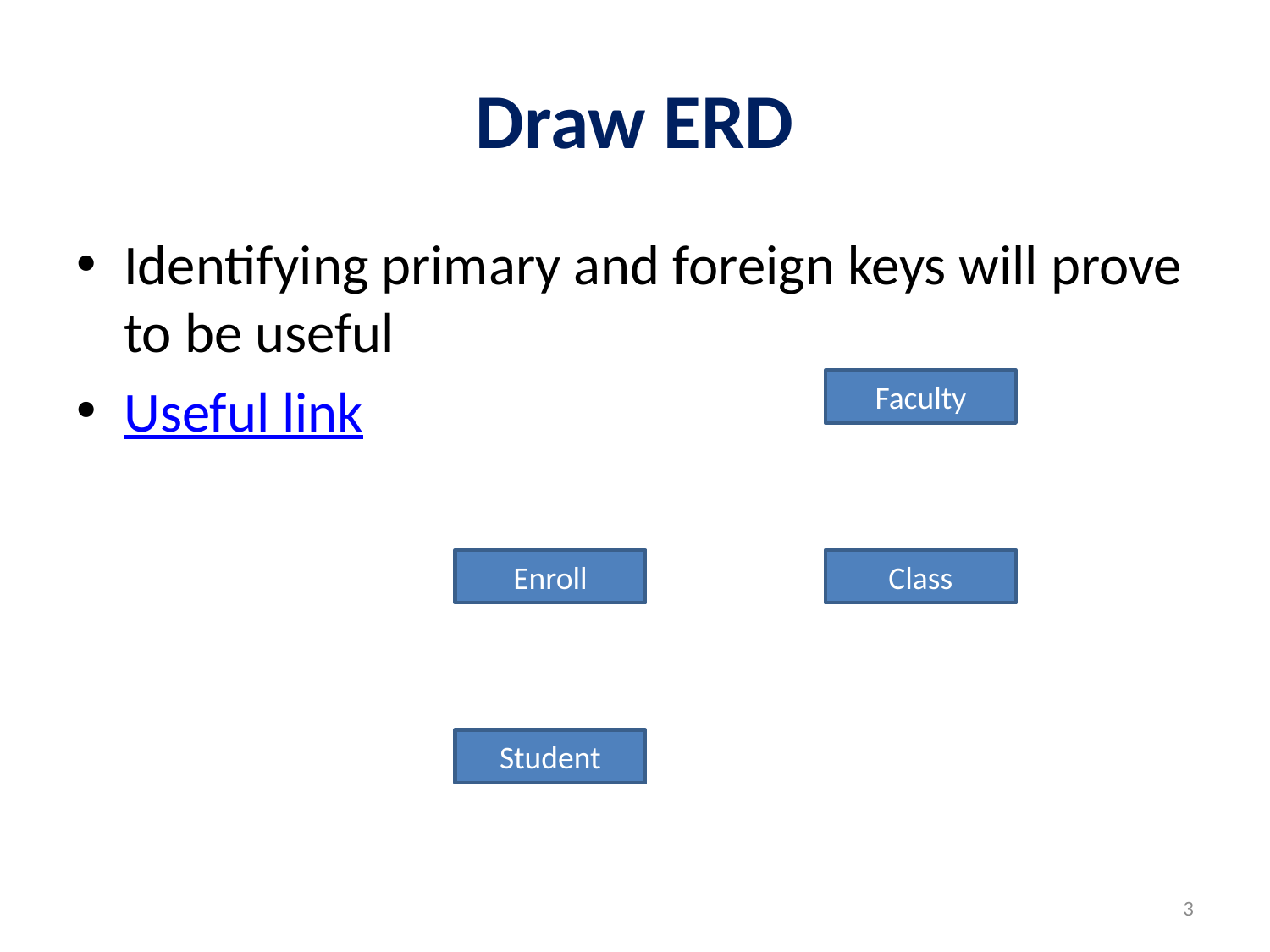

# Draw ERD
Identifying primary and foreign keys will prove to be useful
Useful link
Faculty
Enroll
Class
Student
3